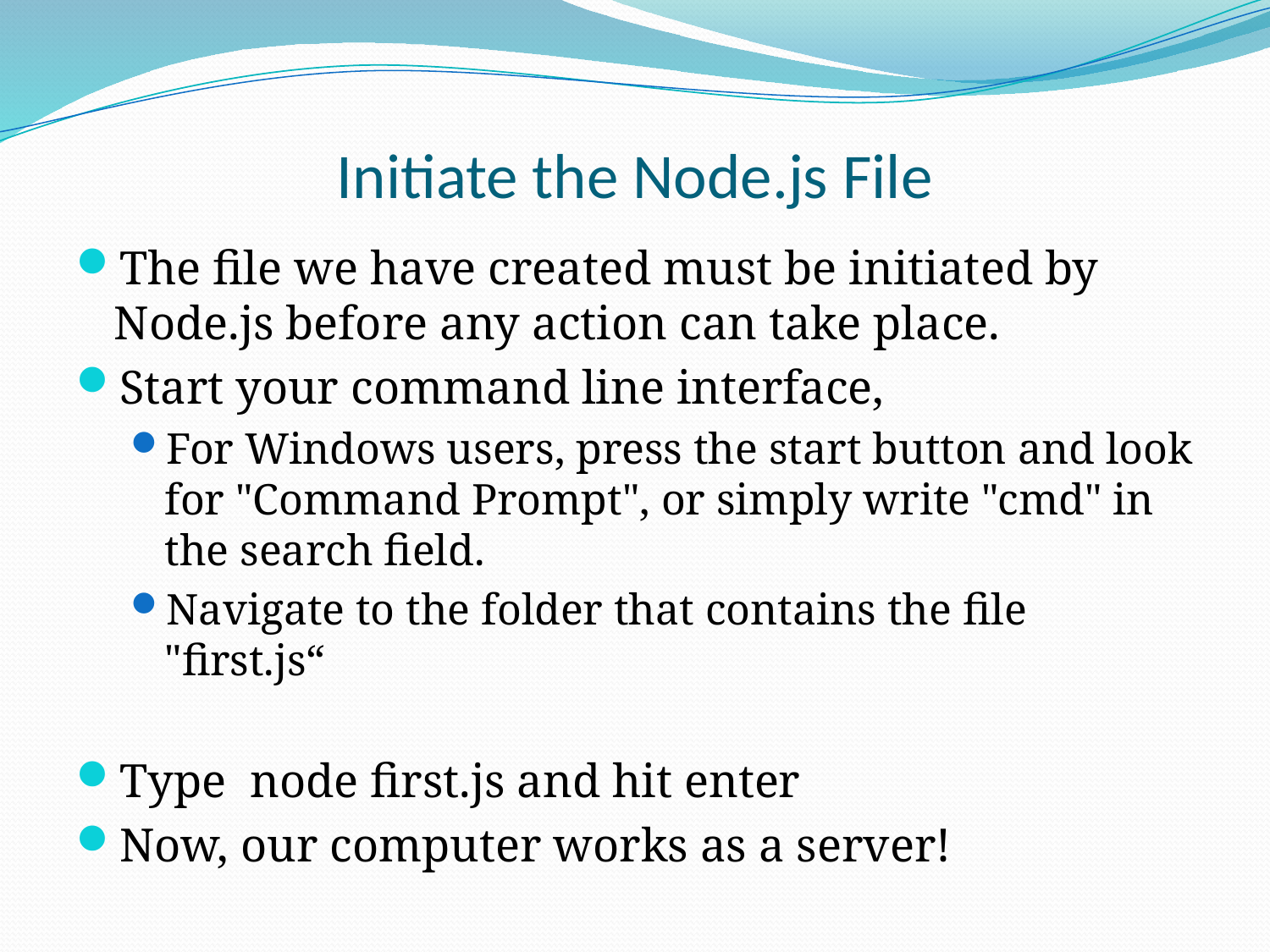

# Initiate the Node.js File
The file we have created must be initiated by Node.js before any action can take place.
Start your command line interface,
For Windows users, press the start button and look for "Command Prompt", or simply write "cmd" in the search field.
Navigate to the folder that contains the file "first.js“

Type  node first.js and hit enter
Now, our computer works as a server!